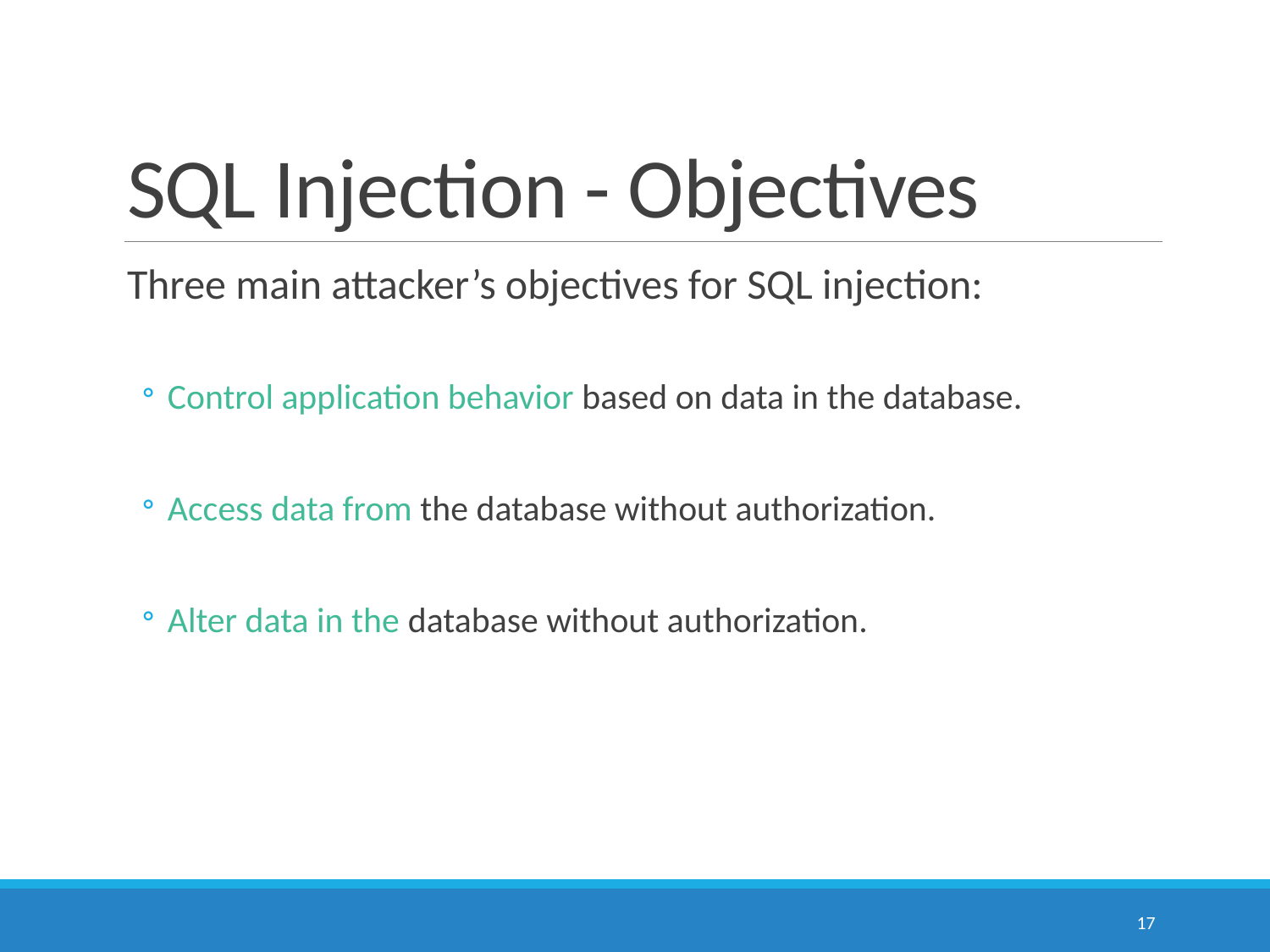

# SQL Injection - Objectives
Three main attacker’s objectives for SQL injection:

Control application behavior based on data in the database.

Access data from the database without authorization.

Alter data in the database without authorization.
17